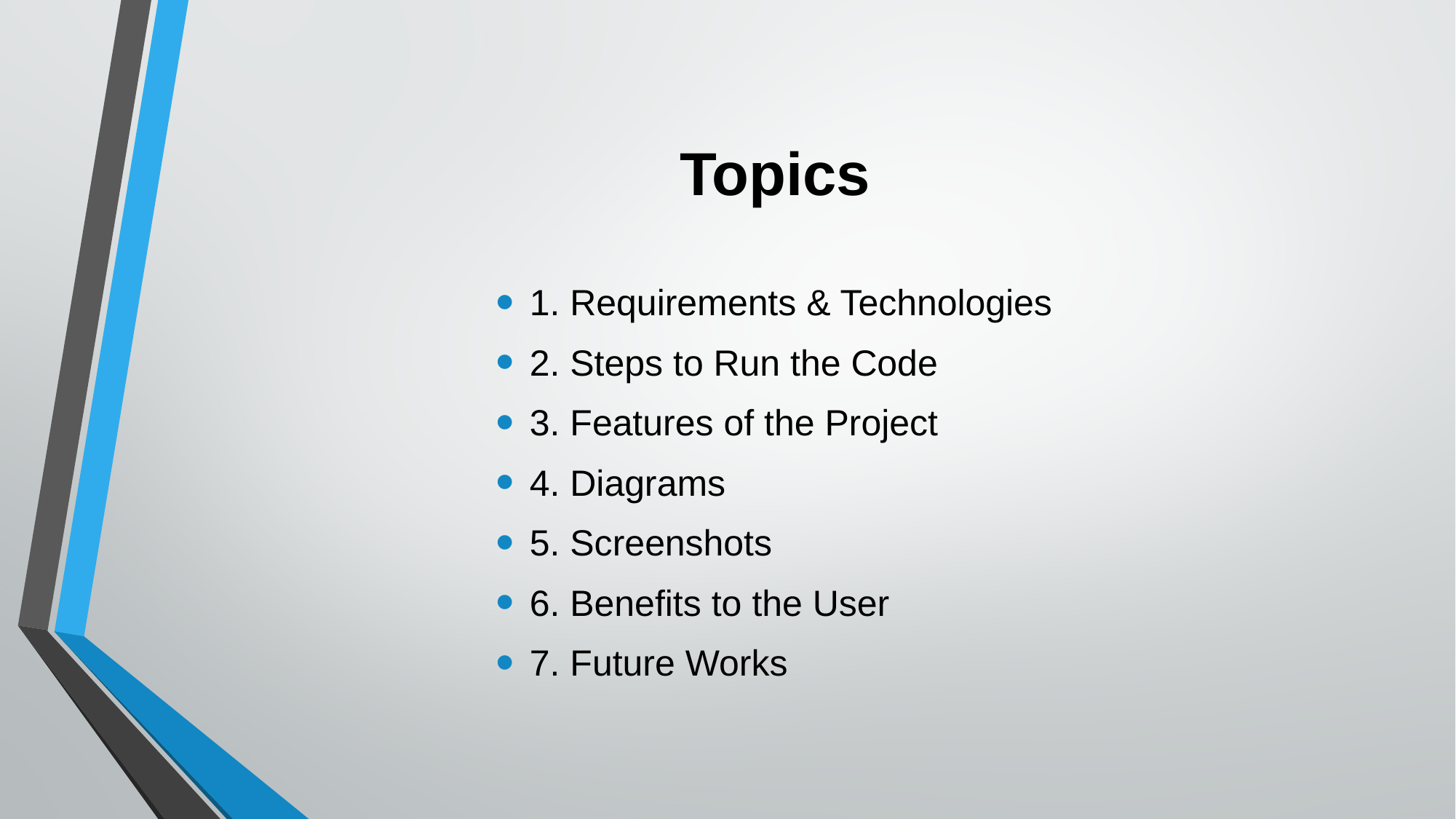

# Topics
1. Requirements & Technologies
2. Steps to Run the Code
3. Features of the Project
4. Diagrams
5. Screenshots
6. Benefits to the User
7. Future Works